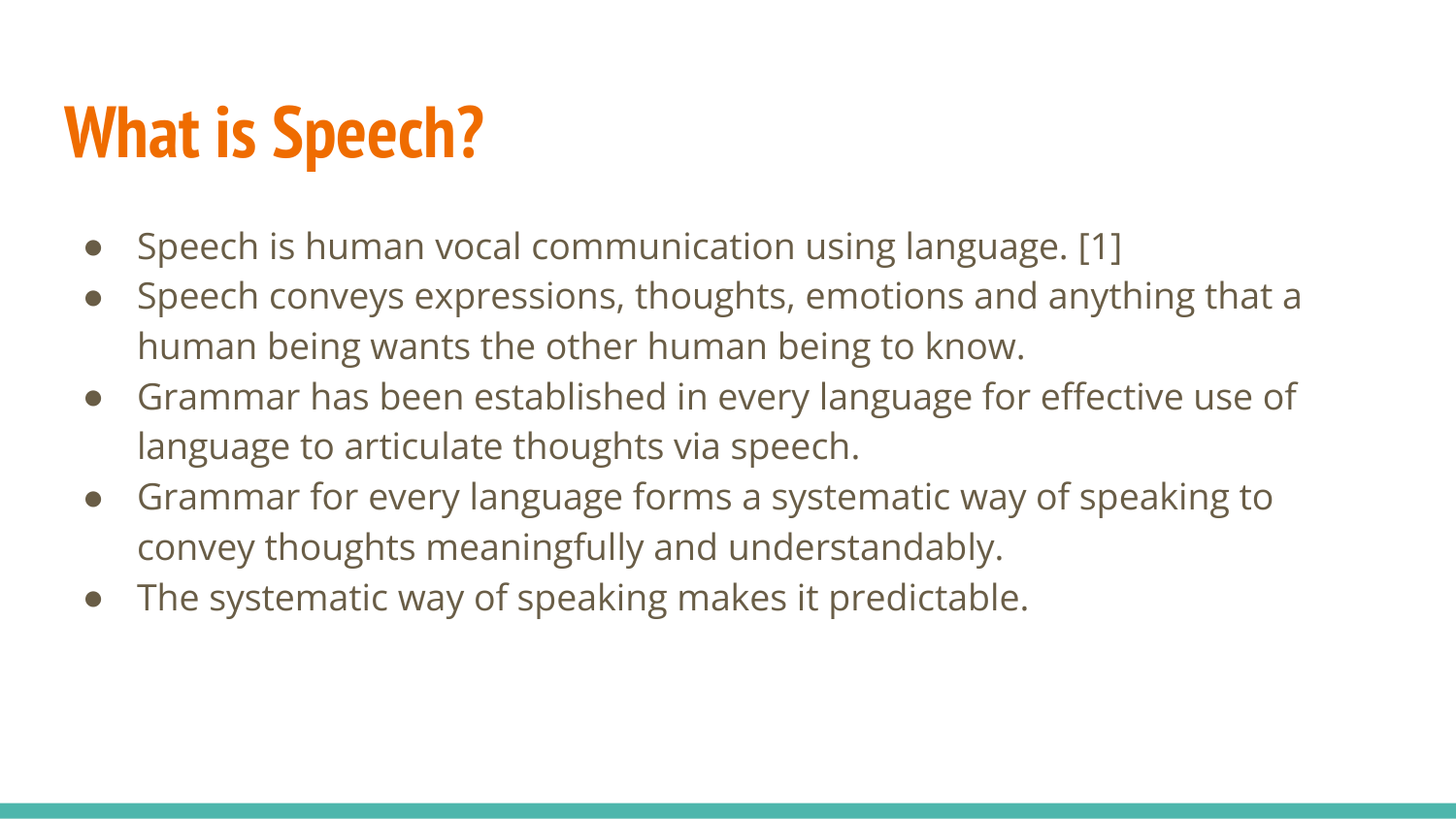

# What is Speech?
Speech is human vocal communication using language. [1]
Speech conveys expressions, thoughts, emotions and anything that a human being wants the other human being to know.
Grammar has been established in every language for effective use of language to articulate thoughts via speech.
Grammar for every language forms a systematic way of speaking to convey thoughts meaningfully and understandably.
The systematic way of speaking makes it predictable.